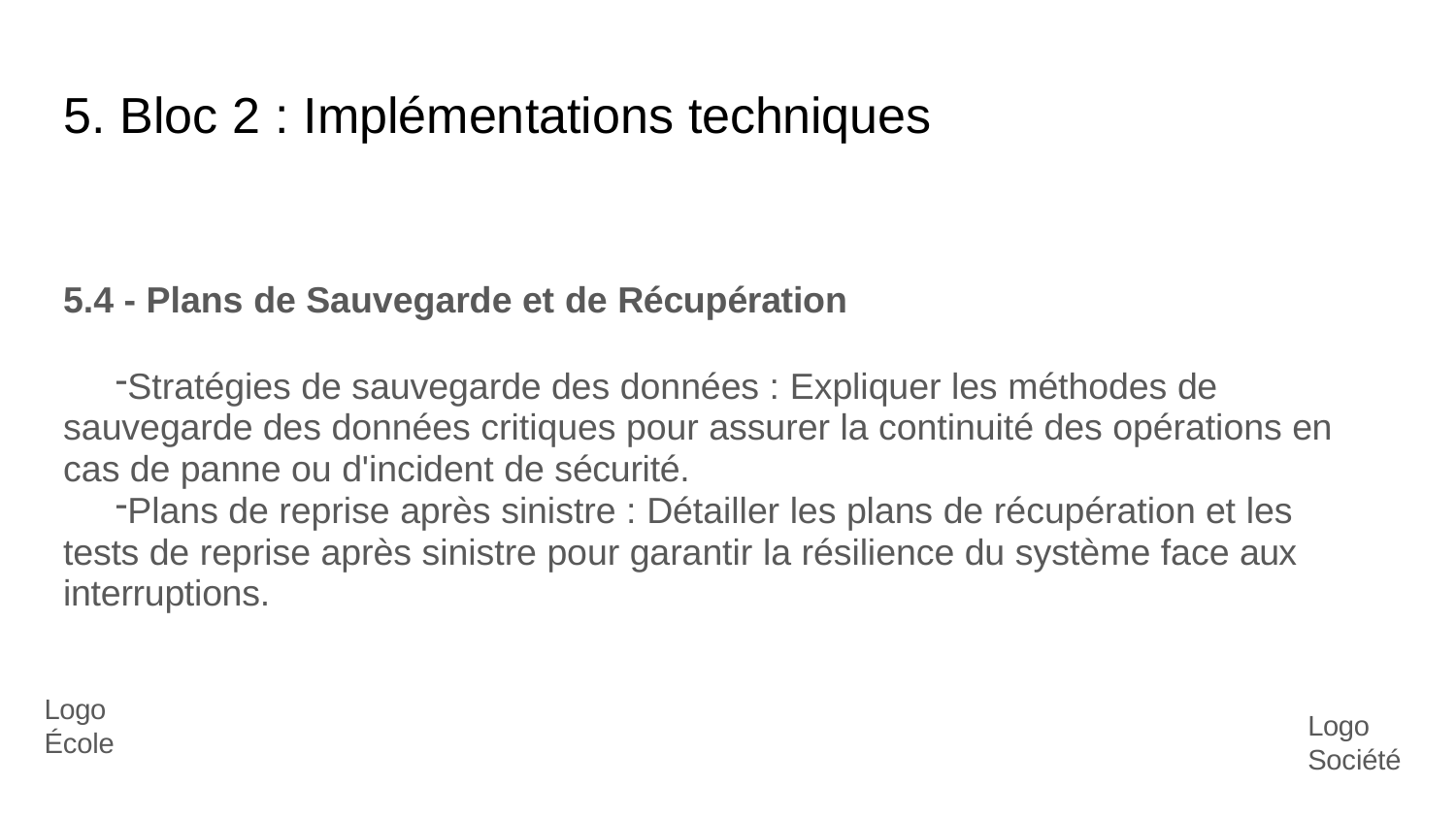

# 5. Bloc 2 : Implémentations techniques
5.4 - Plans de Sauvegarde et de Récupération

Stratégies de sauvegarde des données : Expliquer les méthodes de sauvegarde des données critiques pour assurer la continuité des opérations en cas de panne ou d'incident de sécurité.
Plans de reprise après sinistre : Détailler les plans de récupération et les tests de reprise après sinistre pour garantir la résilience du système face aux interruptions.
Logo École
Logo Société